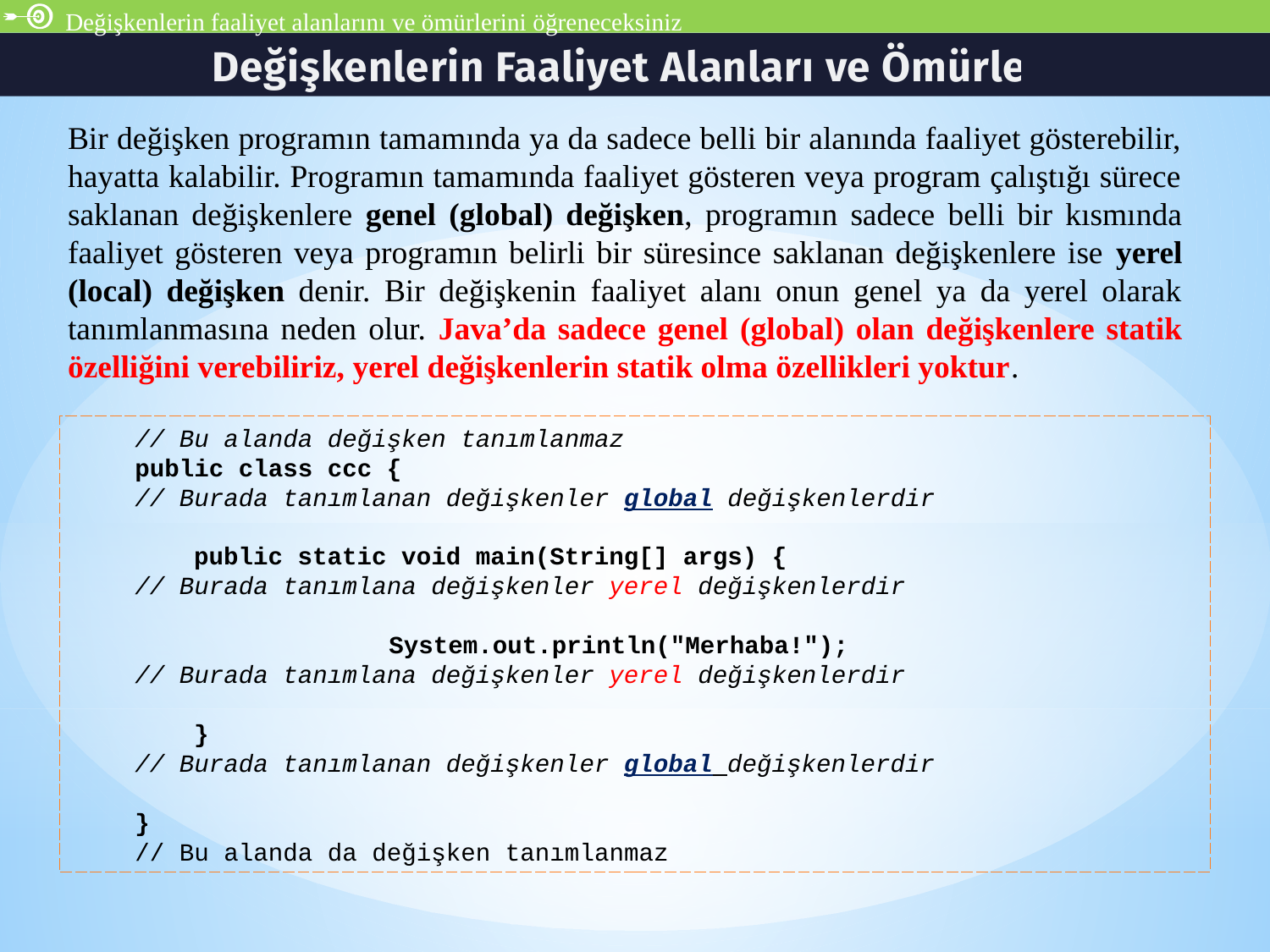

Değişkenlerin faaliyet alanlarını ve ömürlerini öğreneceksiniz

Değişkenlerin Faaliyet Alanları ve Ömürleri
Bir değişken programın tamamında ya da sadece belli bir alanında faaliyet gösterebilir, hayatta kalabilir. Programın tamamında faaliyet gösteren veya program çalıştığı sürece saklanan değişkenlere genel (global) değişken, programın sadece belli bir kısmında faaliyet gösteren veya programın belirli bir süresince saklanan değişkenlere ise yerel (local) değişken denir. Bir değişkenin faaliyet alanı onun genel ya da yerel olarak tanımlanmasına neden olur. Java’da sadece genel (global) olan değişkenlere statik özelliğini verebiliriz, yerel değişkenlerin statik olma özellikleri yoktur.
// Bu alanda değişken tanımlanmaz
public class ccc {
// Burada tanımlanan değişkenler global değişkenlerdir

    public static void main(String[] args) {
// Burada tanımlana değişkenler yerel değişkenlerdir

	   	System.out.println("Merhaba!");
// Burada tanımlana değişkenler yerel değişkenlerdir

    }
// Burada tanımlanan değişkenler global değişkenlerdir

}
// Bu alanda da değişken tanımlanmaz